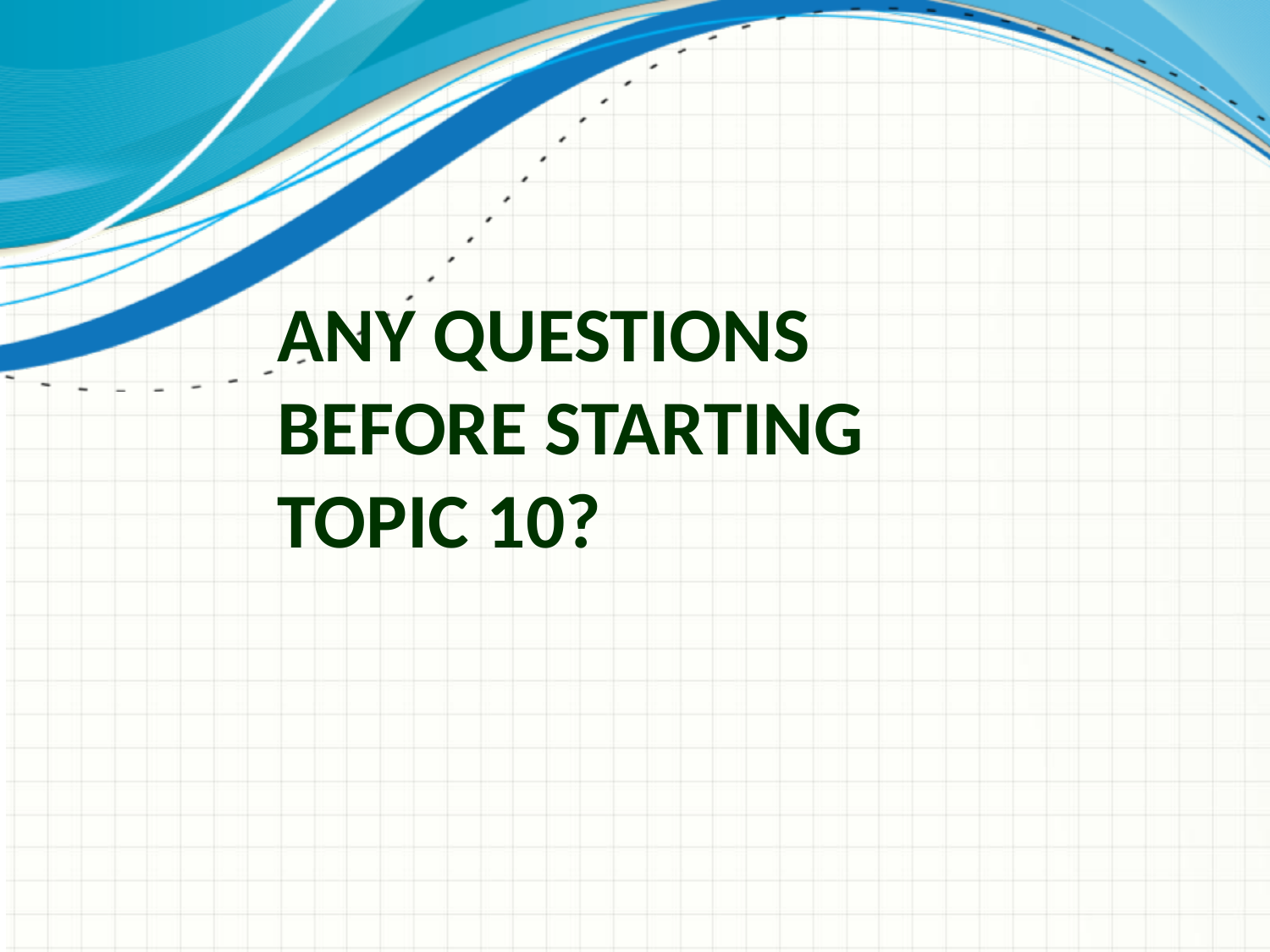

# Any Questions Before Starting Topic 10?